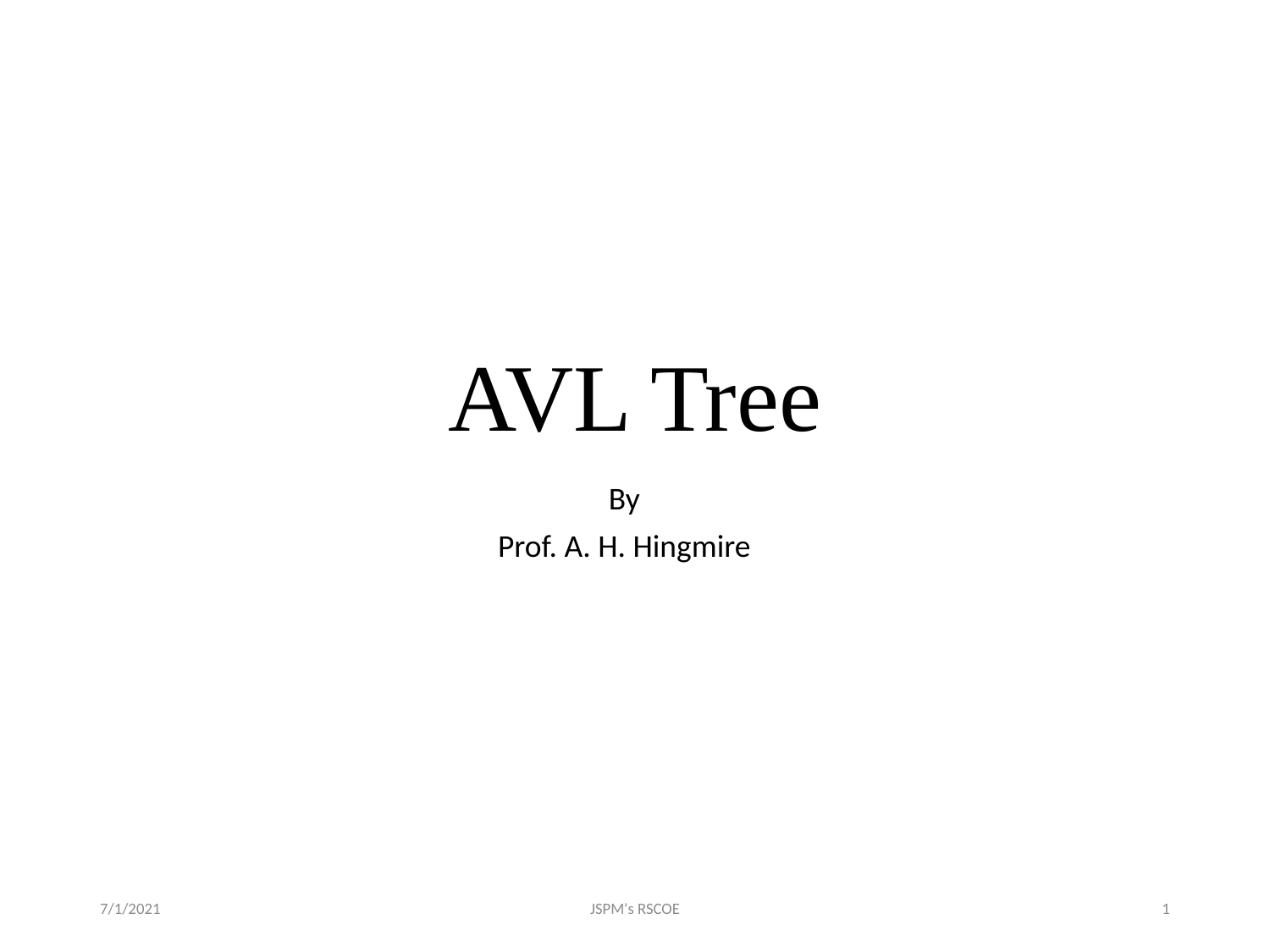

# AVL Tree
By
Prof. A. H. Hingmire
7/1/2021
JSPM's RSCOE
1